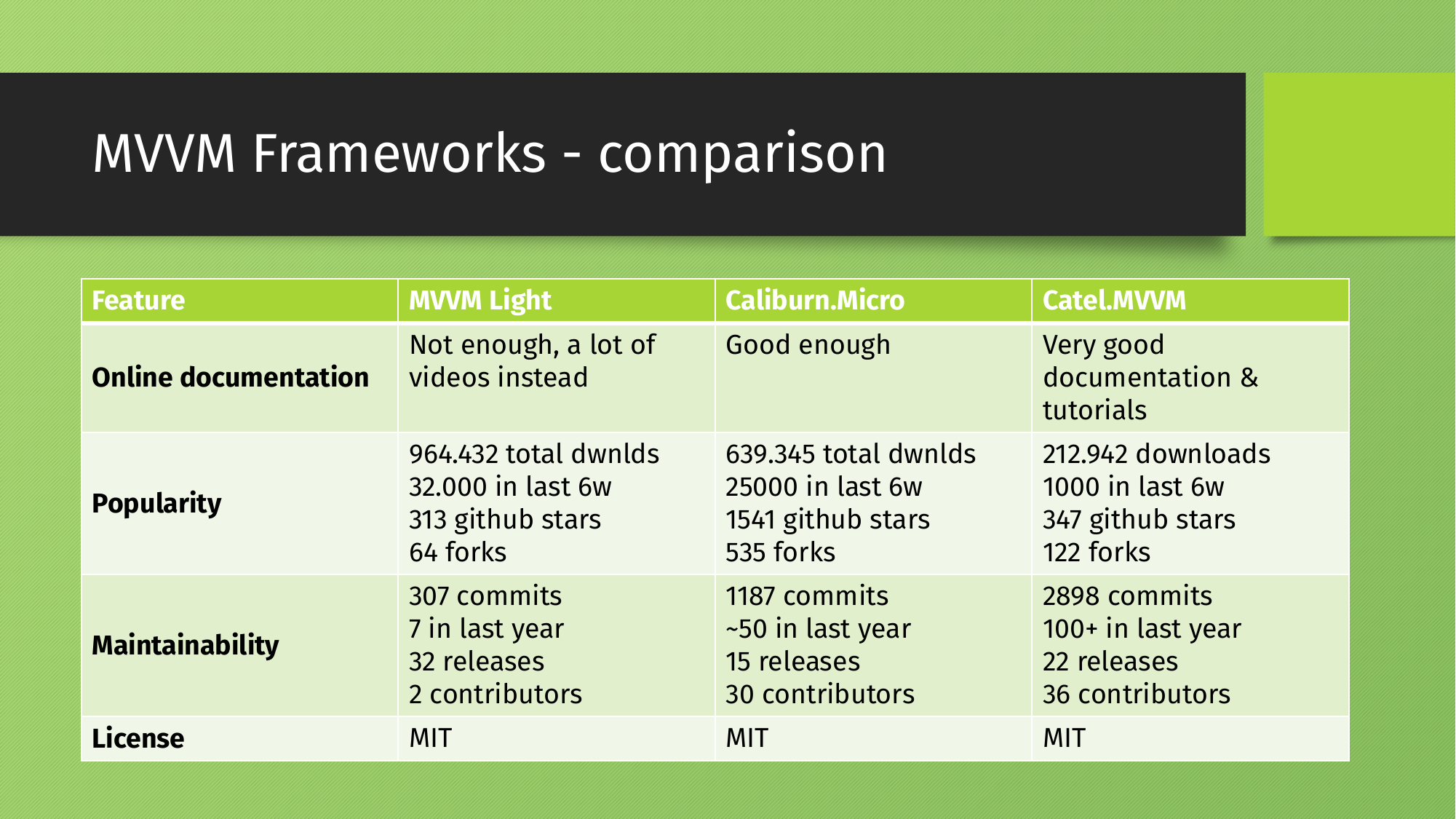

# MVVM Frameworks - comparison
| Feature | MVVM Light | Caliburn.Micro | Catel.MVVM |
| --- | --- | --- | --- |
| Online documentation | Not enough, a lot of videos instead | Good enough | Very good documentation & tutorials |
| Popularity | 964.432 total dwnlds 32.000 in last 6w 313 github stars 64 forks | 639.345 total dwnlds 25000 in last 6w 1541 github stars 535 forks | 212.942 downloads 1000 in last 6w 347 github stars 122 forks |
| Maintainability | 307 commits 7 in last year 32 releases 2 contributors | 1187 commits ~50 in last year 15 releases 30 contributors | 2898 commits 100+ in last year 22 releases 36 contributors |
| License | MIT | MIT | MIT |